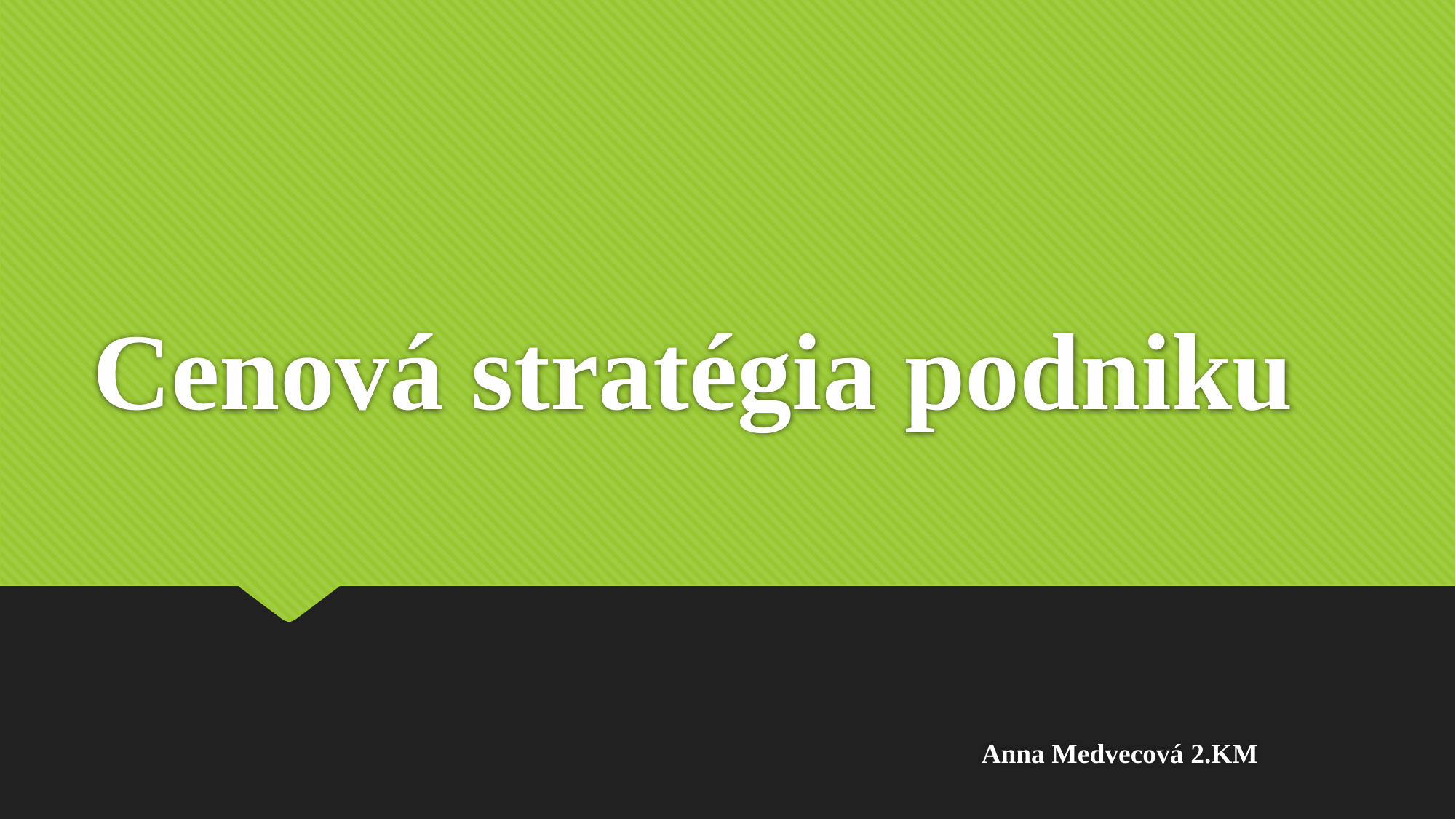

# Cenová stratégia podniku
Anna Medvecová 2.KM